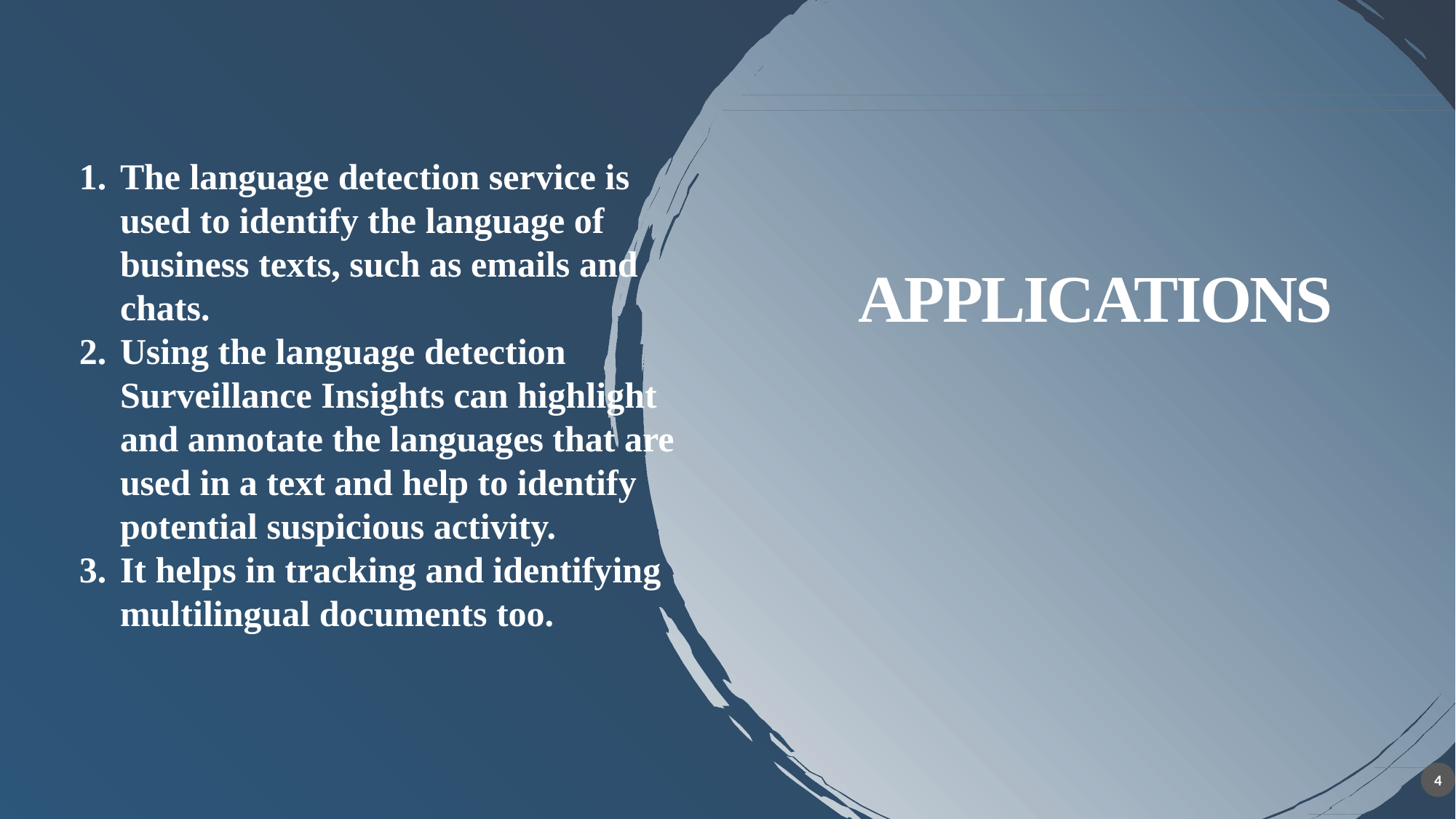

# APPLICATIONS
The language detection service is used to identify the language of business texts, such as emails and chats.
Using the language detection  Surveillance Insights can highlight and annotate the languages that are used in a text and help to identify potential suspicious activity.
It helps in tracking and identifying multilingual documents too.
4